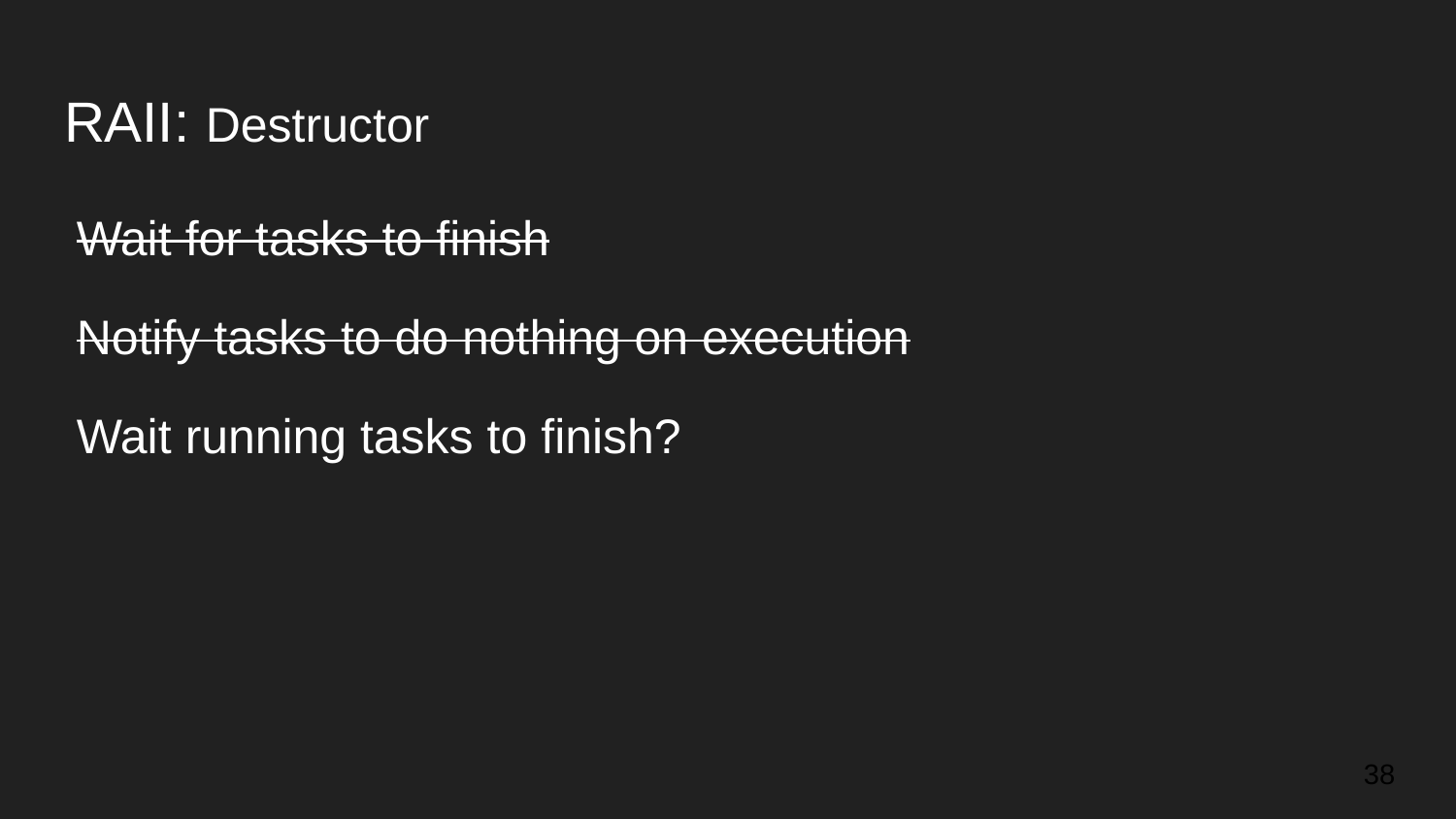

# RAII: Destructor
Wait for tasks to finish
Notify tasks to do nothing on execution
Wait running tasks to finish?

38